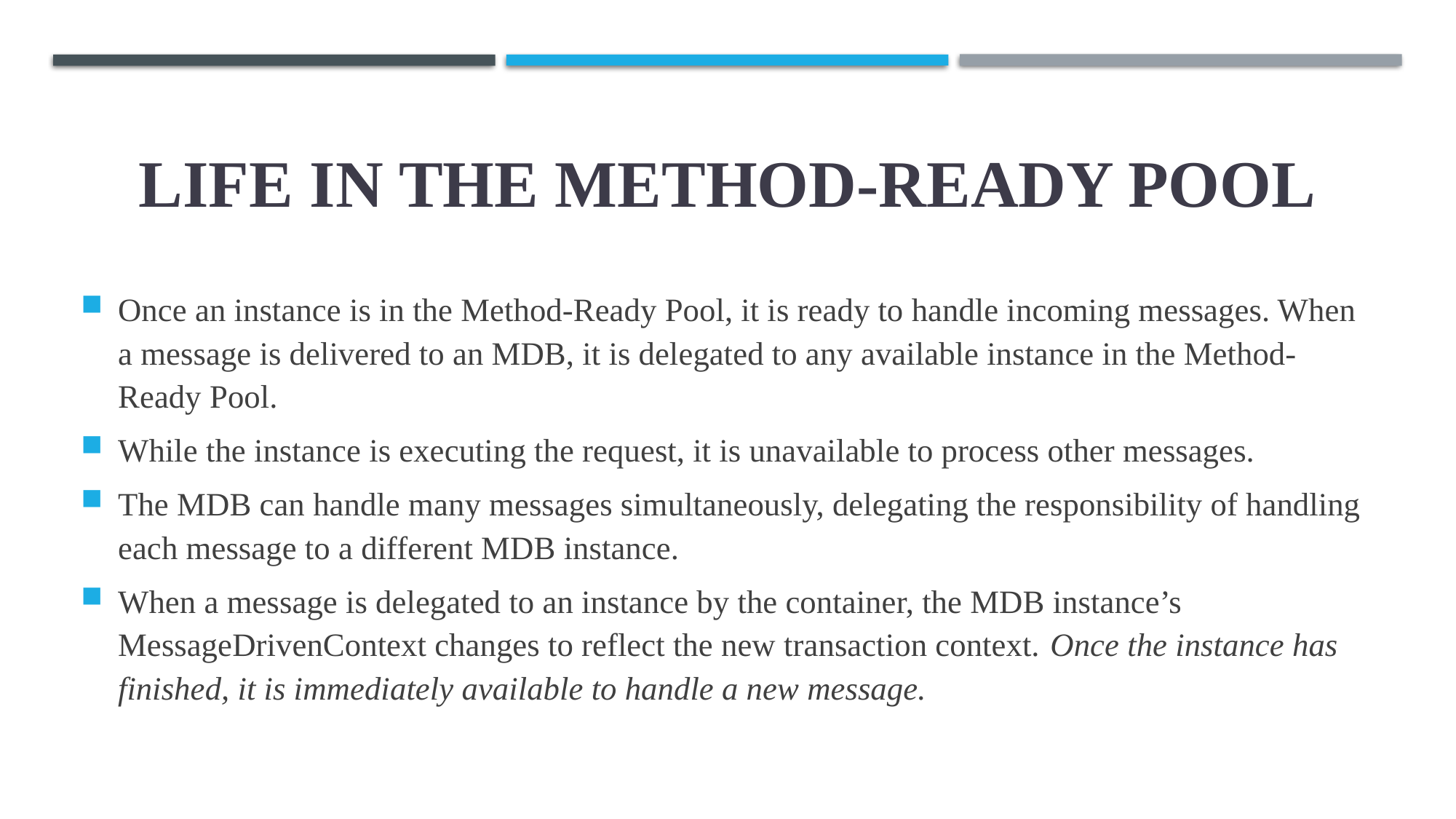

# Life in the Method-Ready Pool
Once an instance is in the Method-Ready Pool, it is ready to handle incoming messages. When a message is delivered to an MDB, it is delegated to any available instance in the Method-Ready Pool.
While the instance is executing the request, it is unavailable to process other messages.
The MDB can handle many messages simultaneously, delegating the responsibility of handling each message to a different MDB instance.
When a message is delegated to an instance by the container, the MDB instance’s MessageDrivenContext changes to reflect the new transaction context. Once the instance has finished, it is immediately available to handle a new message.